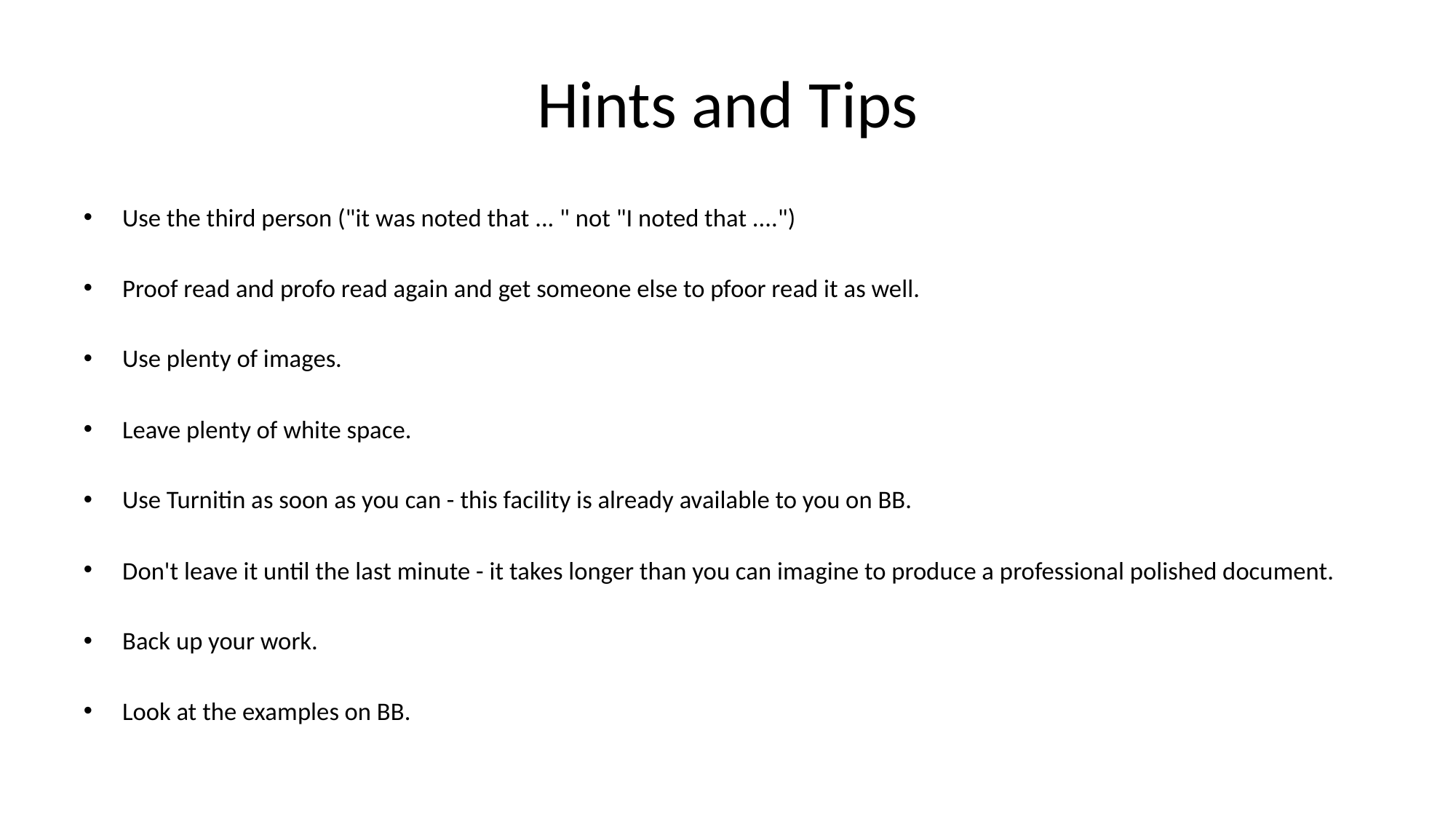

# Hints and Tips
Use the third person ("it was noted that ... " not "I noted that ....")

Proof read and profo read again and get someone else to pfoor read it as well.

Use plenty of images.

Leave plenty of white space.

Use Turnitin as soon as you can - this facility is already available to you on BB.

Don't leave it until the last minute - it takes longer than you can imagine to produce a professional polished document.

Back up your work.

Look at the examples on BB.